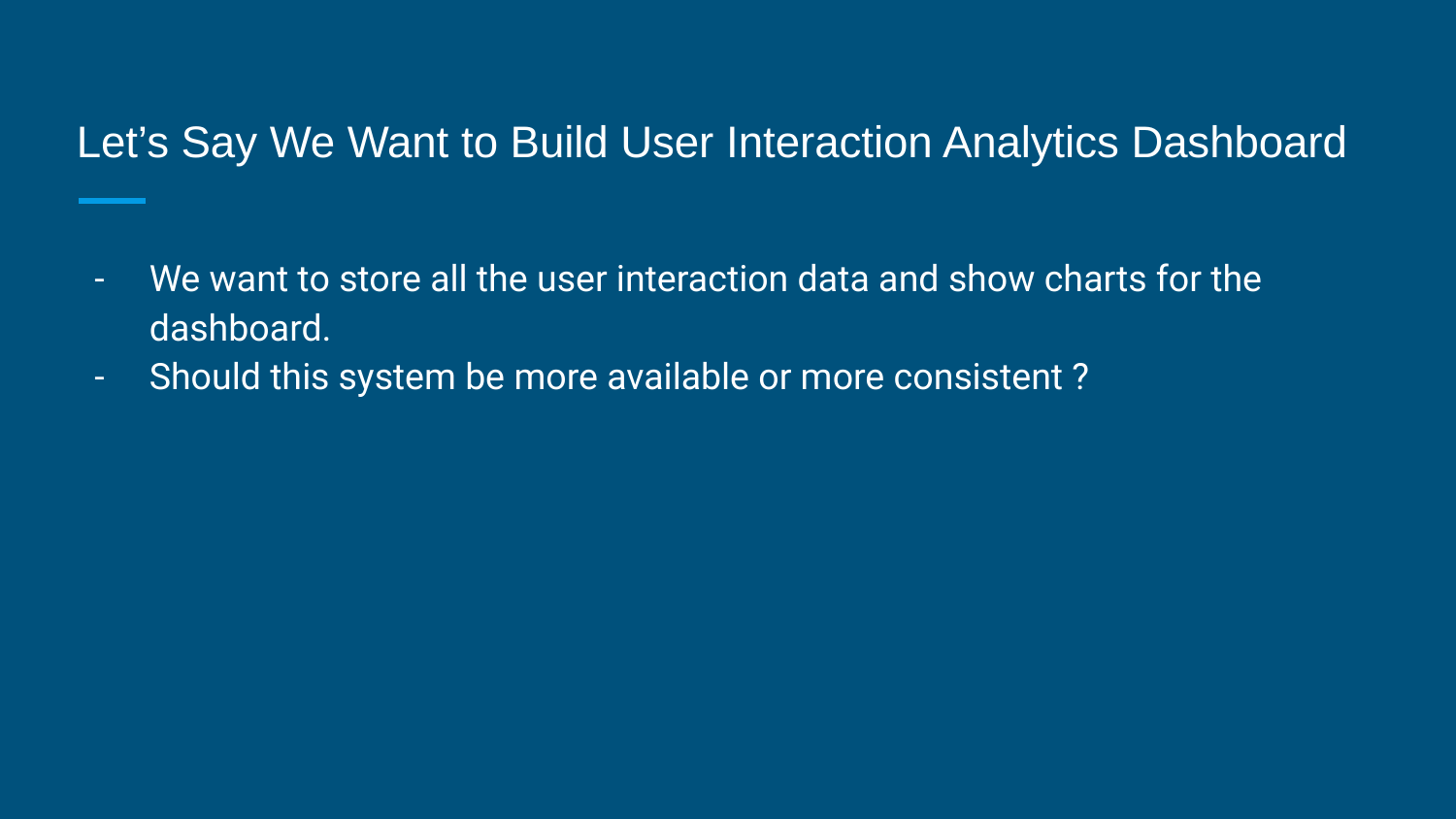

# Let’s Say We Want to Build User Interaction Analytics Dashboard
We want to store all the user interaction data and show charts for the dashboard.
Should this system be more available or more consistent ?